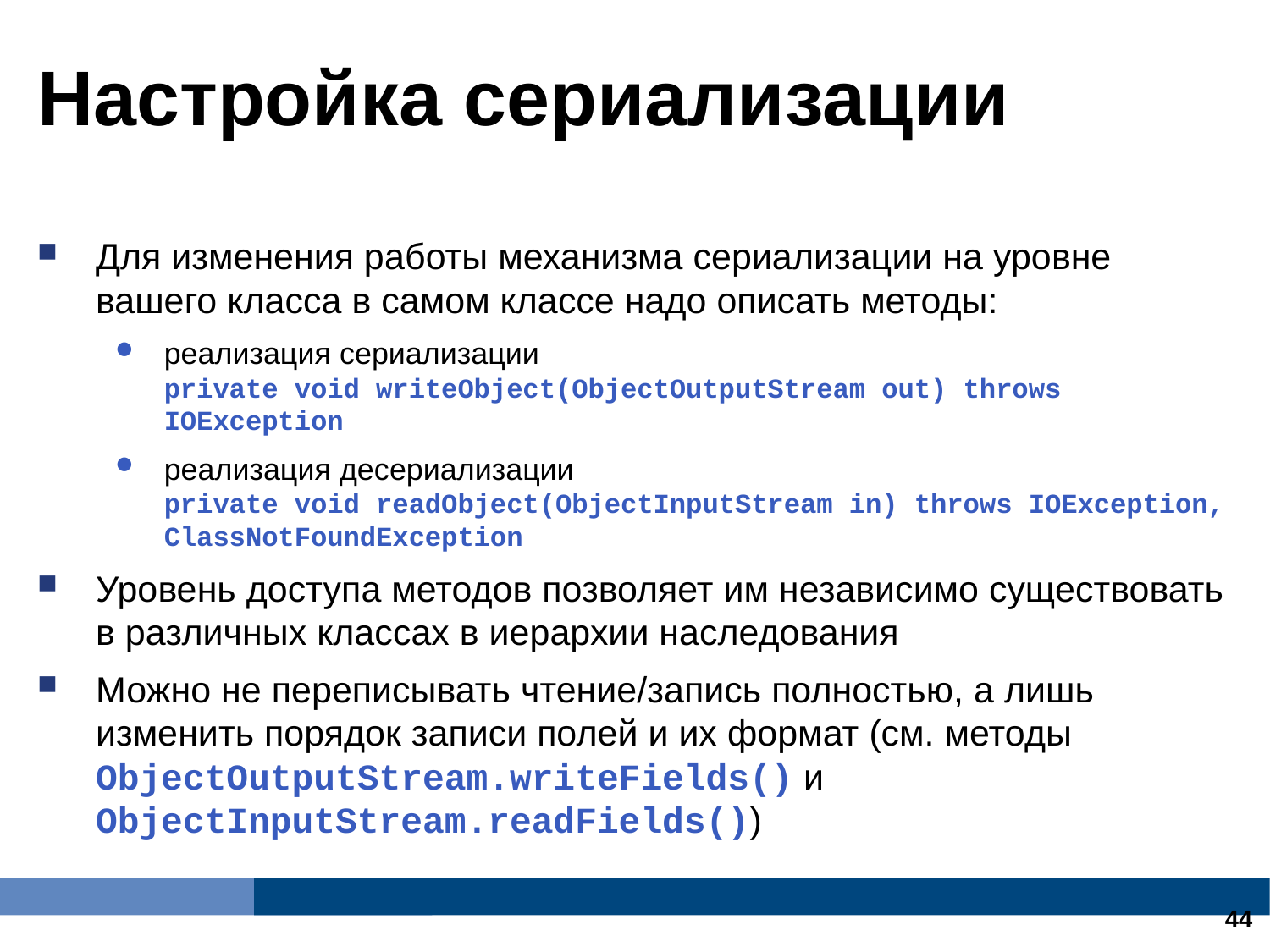

Настройка сериализации
Для изменения работы механизма сериализации на уровне вашего класса в самом классе надо описать методы:
реализация сериализации
private void writeObject(ObjectOutputStream out) throws IOException
реализация десериализации
private void readObject(ObjectInputStream in) throws IOException, ClassNotFoundException
Уровень доступа методов позволяет им независимо существовать в различных классах в иерархии наследования
Можно не переписывать чтение/запись полностью, а лишь изменить порядок записи полей и их формат (см. методы ObjectOutputStream.writeFields() и ObjectInputStream.readFields())
44